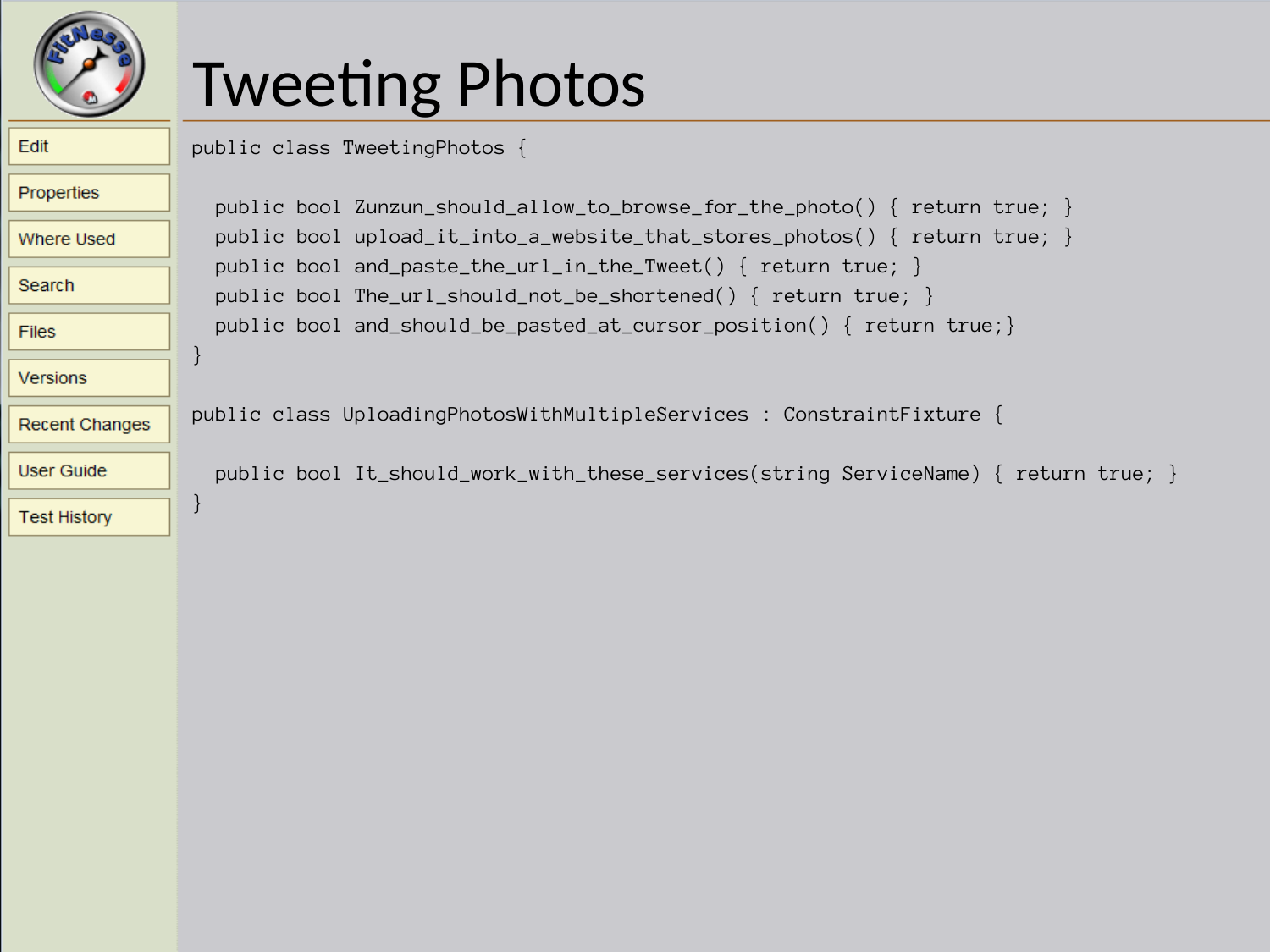

# Tweeting Photos
public class TweetingPhotos {

  public bool Zunzun_should_allow_to_browse_for_the_photo() { return true; }
  public bool upload_it_into_a_website_that_stores_photos() { return true; }
  public bool and_paste_the_url_in_the_Tweet() { return true; }
  public bool The_url_should_not_be_shortened() { return true; }
  public bool and_should_be_pasted_at_cursor_position() { return true;}
}

public class UploadingPhotosWithMultipleServices : ConstraintFixture {

  public bool It_should_work_with_these_services(string ServiceName) { return true; }
}